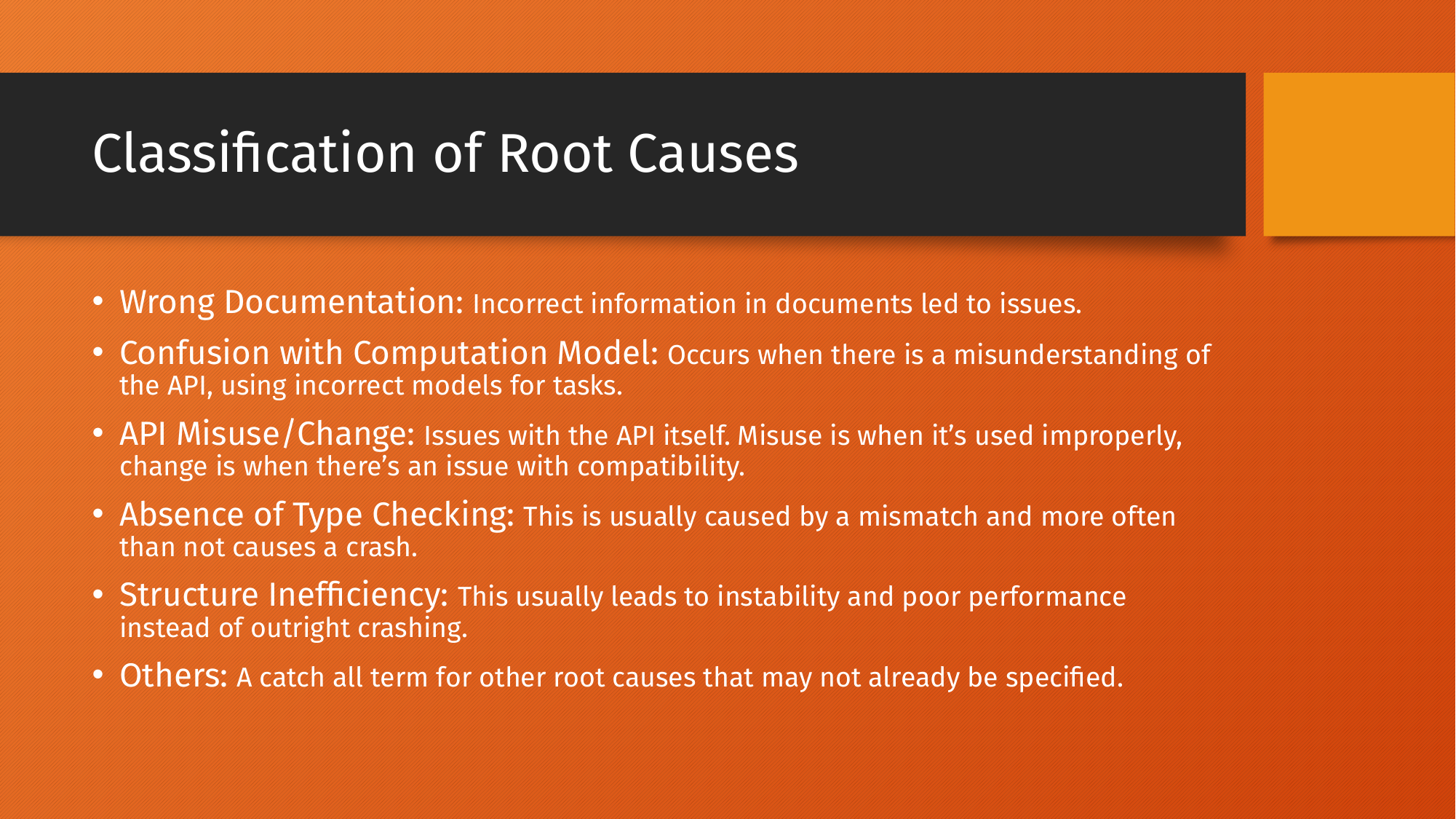

# Classification of Root Causes
Wrong Documentation: Incorrect information in documents led to issues.
Confusion with Computation Model: Occurs when there is a misunderstanding of the API, using incorrect models for tasks.
API Misuse/Change: Issues with the API itself. Misuse is when it’s used improperly, change is when there’s an issue with compatibility.
Absence of Type Checking: This is usually caused by a mismatch and more often than not causes a crash.
Structure Inefficiency: This usually leads to instability and poor performance instead of outright crashing.
Others: A catch all term for other root causes that may not already be specified.